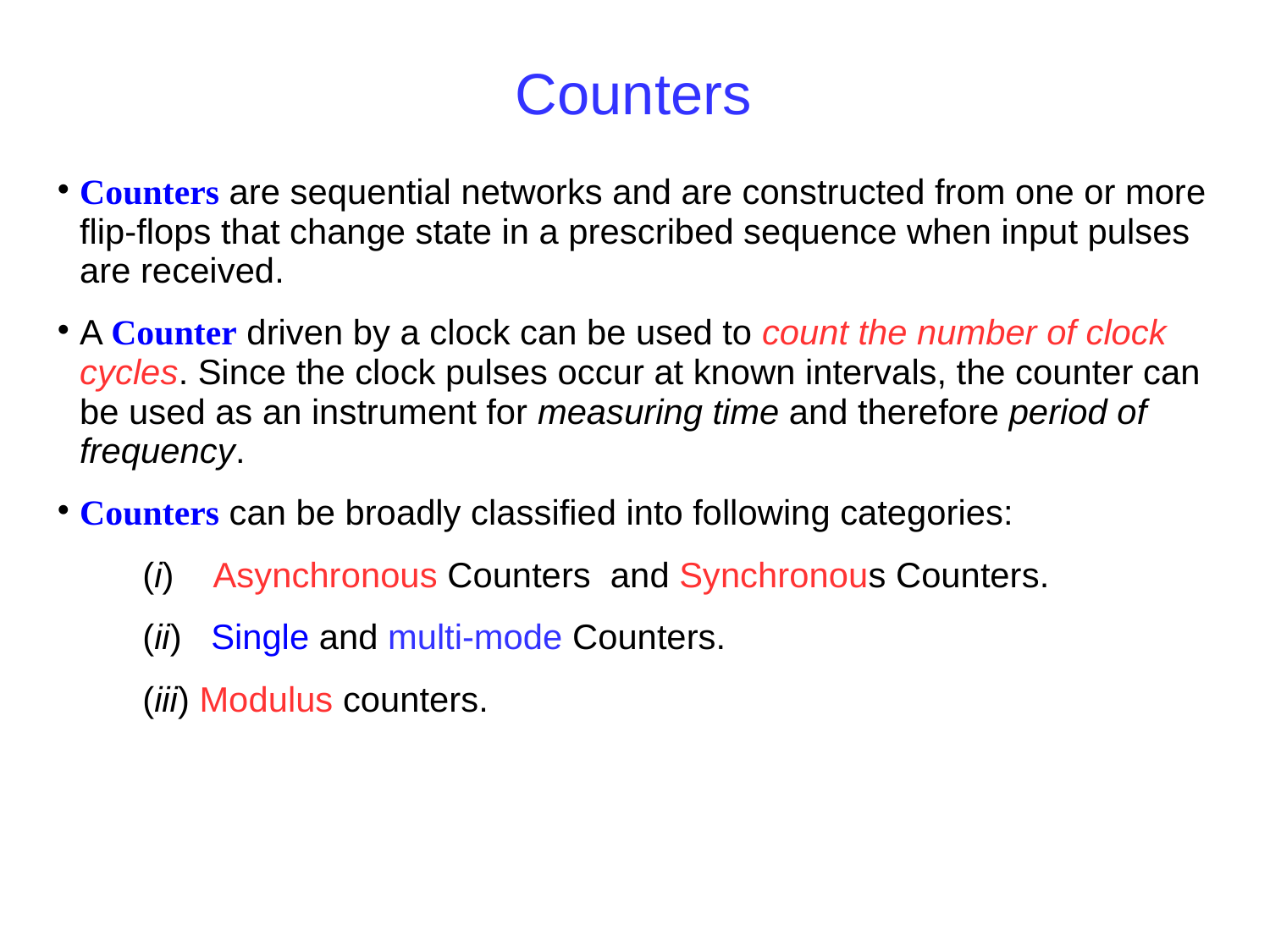

Counters
Counters are sequential networks and are constructed from one or more flip-flops that change state in a prescribed sequence when input pulses are received.
A Counter driven by a clock can be used to count the number of clock cycles. Since the clock pulses occur at known intervals, the counter can be used as an instrument for measuring time and therefore period of frequency.
Counters can be broadly classified into following categories:
(i)    Asynchronous Counters  and Synchronous Counters.
(ii)   Single and multi-mode Counters.
(iii) Modulus counters.